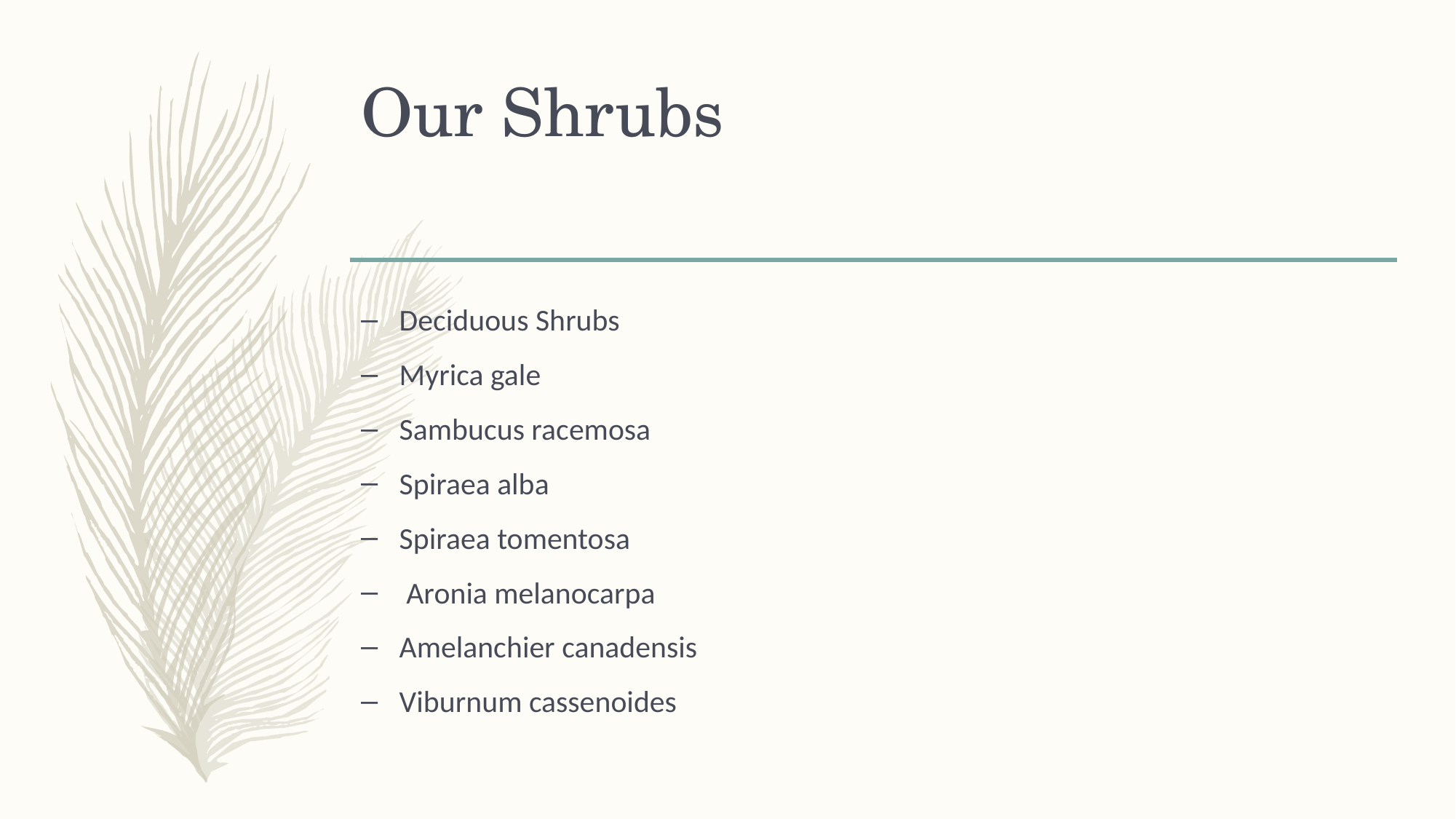

# Our Shrubs
Deciduous Shrubs
Myrica gale
Sambucus racemosa
Spiraea alba
Spiraea tomentosa
 Aronia melanocarpa
Amelanchier canadensis
Viburnum cassenoides